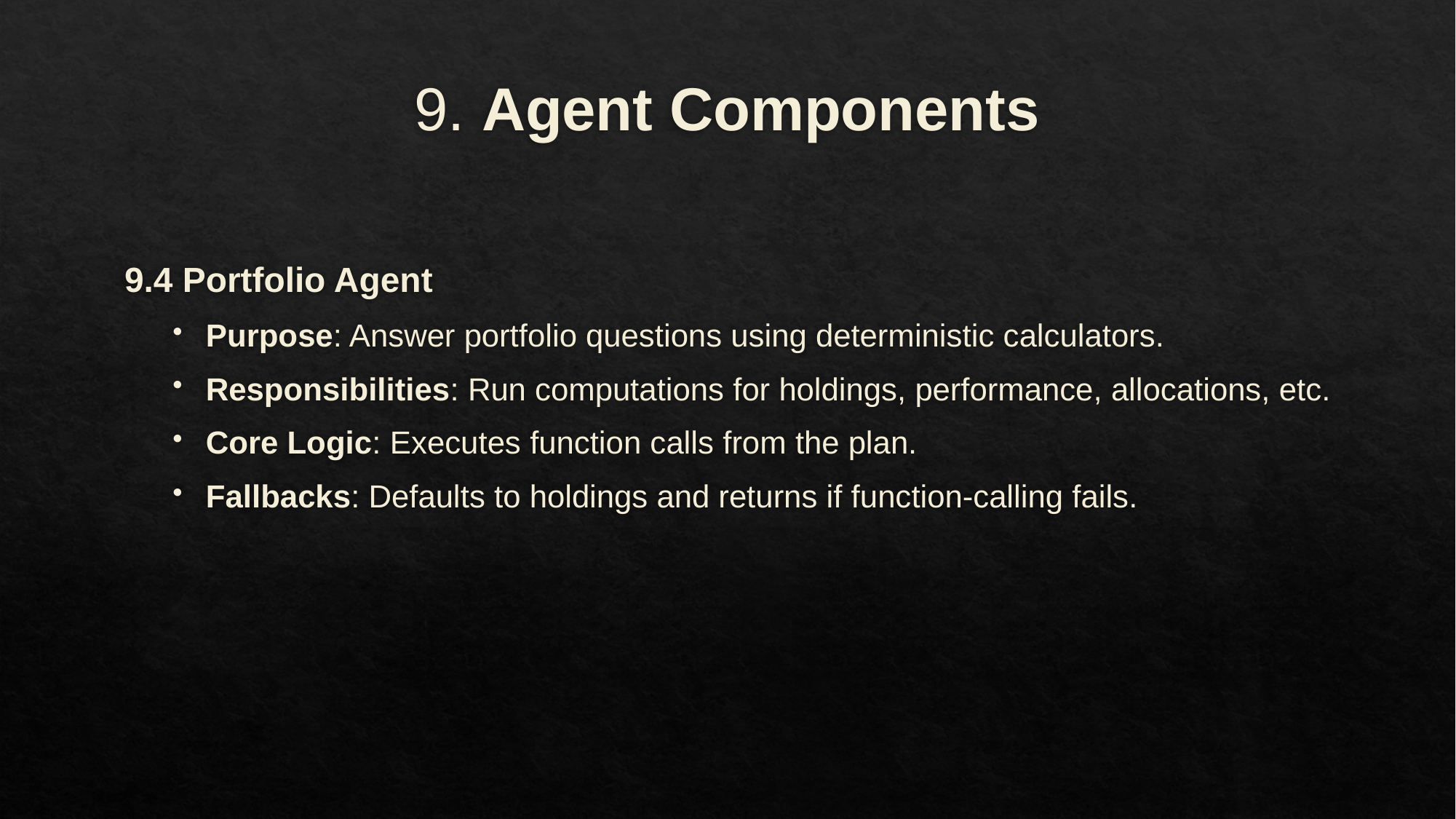

# 9. Agent Components
9.4 Portfolio Agent
Purpose: Answer portfolio questions using deterministic calculators.
Responsibilities: Run computations for holdings, performance, allocations, etc.
Core Logic: Executes function calls from the plan.
Fallbacks: Defaults to holdings and returns if function-calling fails.